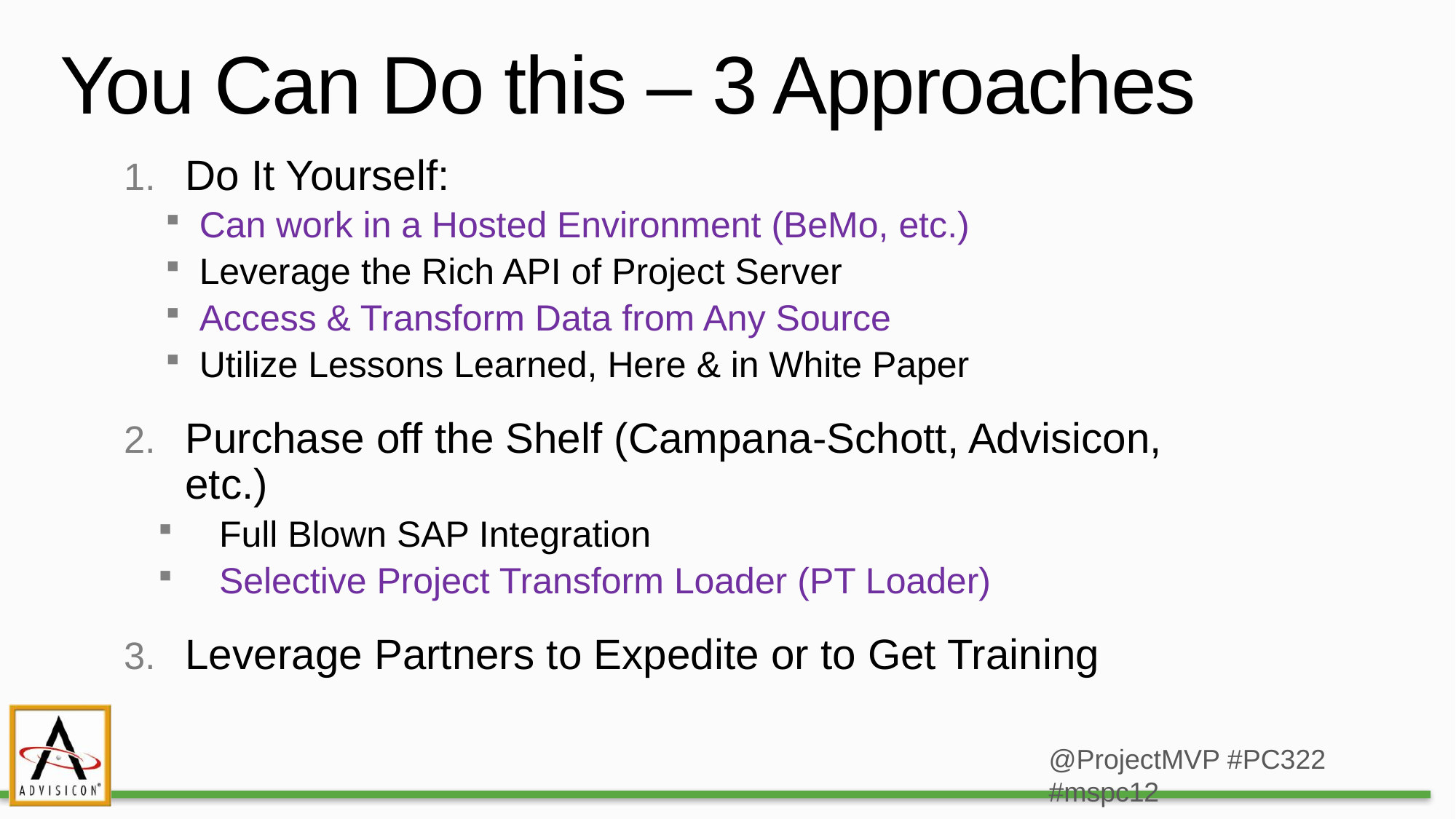

# You Can Do this – 3 Approaches
Do It Yourself:
Can work in a Hosted Environment (BeMo, etc.)
Leverage the Rich API of Project Server
Access & Transform Data from Any Source
Utilize Lessons Learned, Here & in White Paper
Purchase off the Shelf (Campana-Schott, Advisicon, etc.)
Full Blown SAP Integration
Selective Project Transform Loader (PT Loader)
Leverage Partners to Expedite or to Get Training
@ProjectMVP #PC322 #mspc12